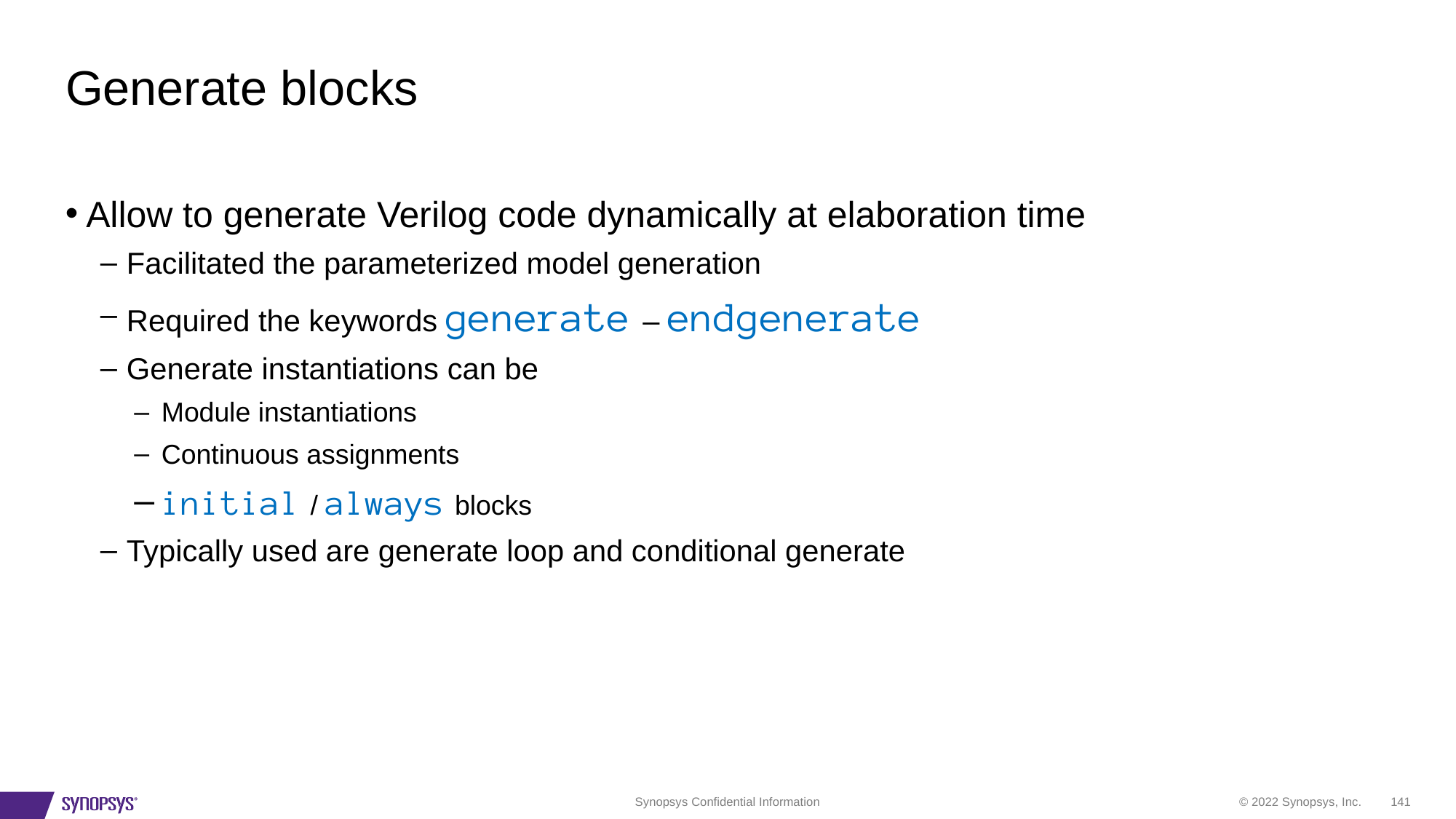

# Generate blocks
Allow to generate Verilog code dynamically at elaboration time
Facilitated the parameterized model generation
Required the keywords generate – endgenerate
Generate instantiations can be
Module instantiations
Continuous assignments
initial / always blocks
Typically used are generate loop and conditional generate